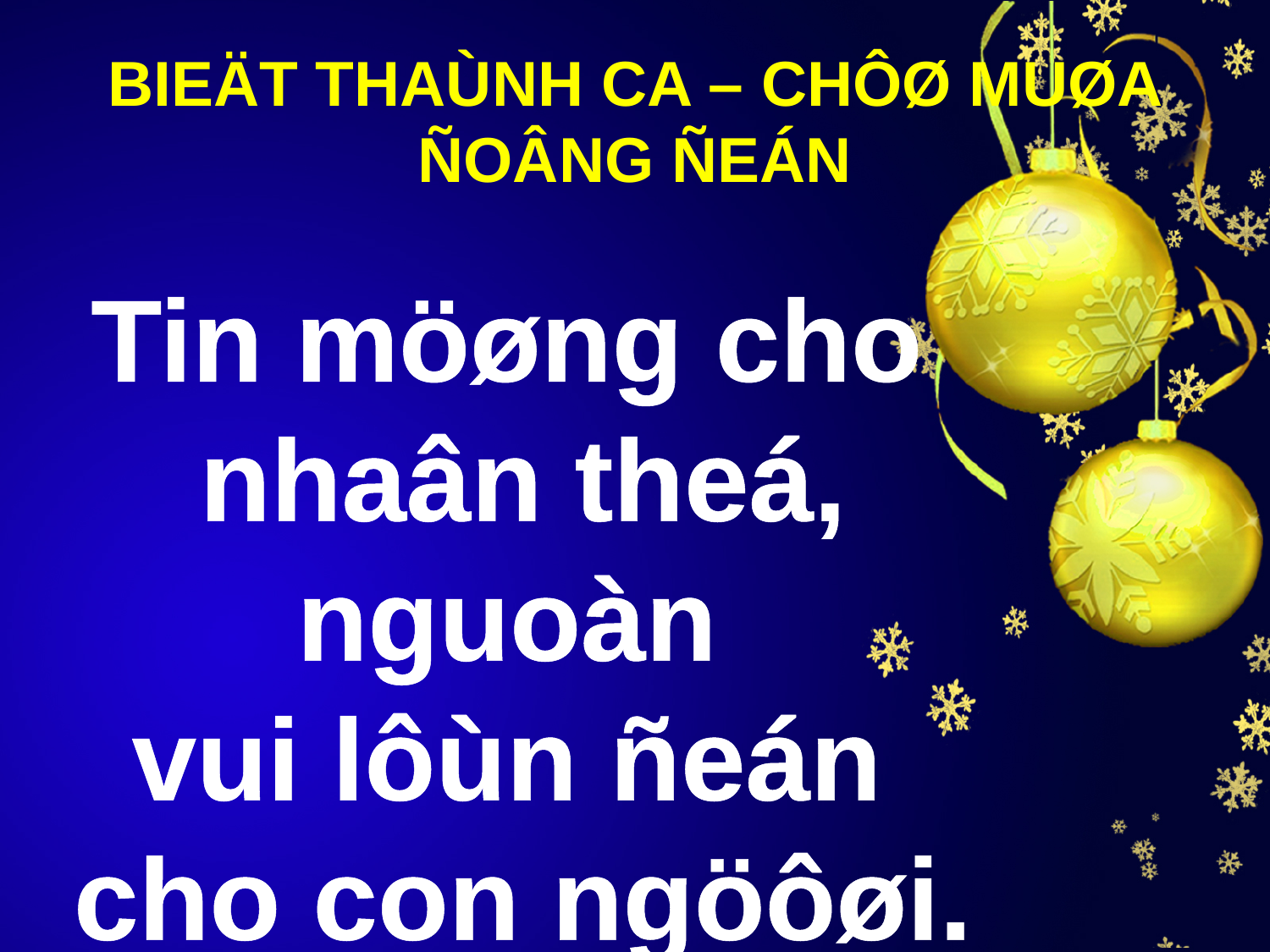

BIEÄT THAÙNH CA – CHÔØ MUØA ÑOÂNG ÑEÁN
Tin möøng cho
nhaân theá, nguoàn
vui lôùn ñeán
cho con ngöôøi.